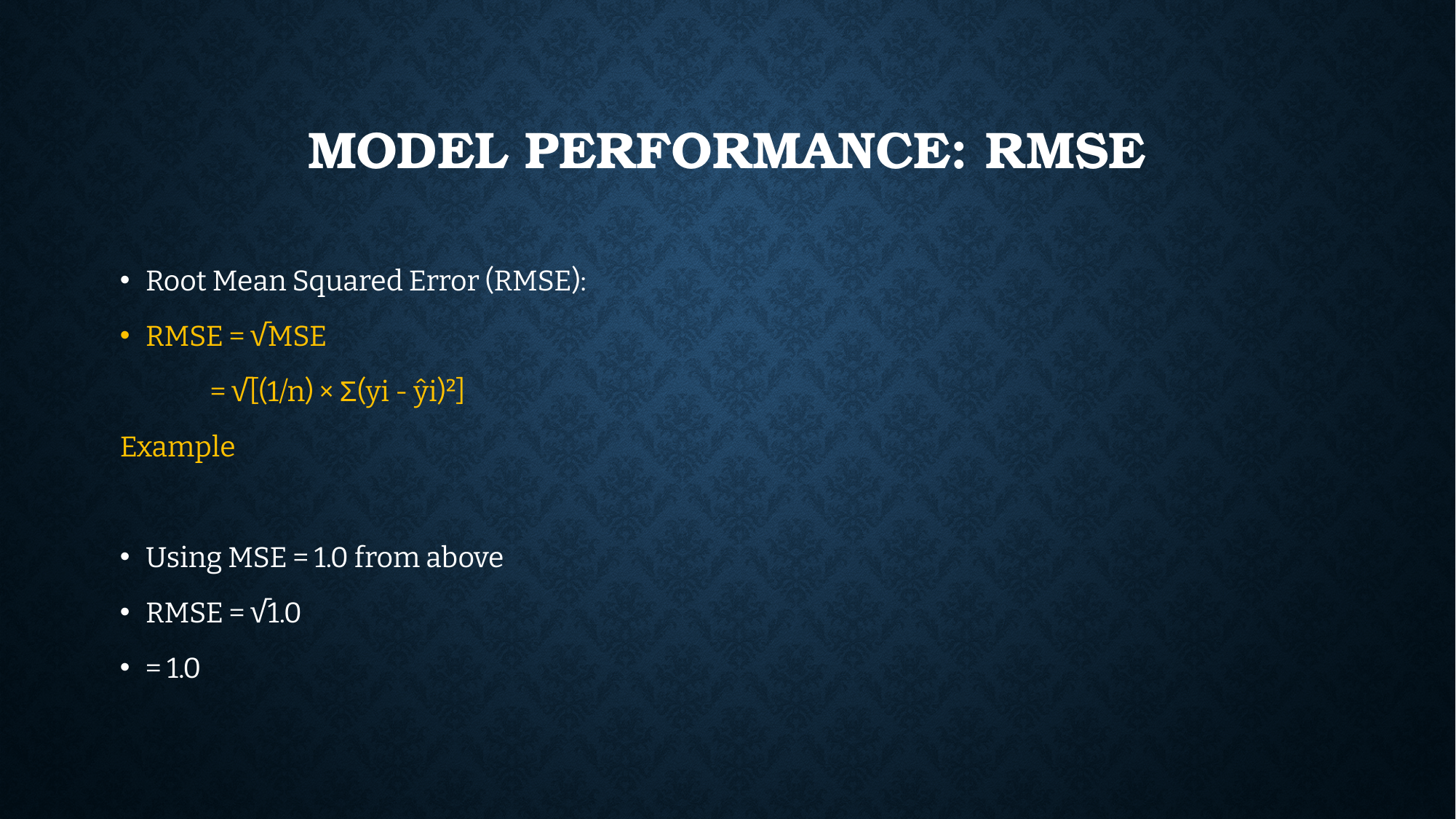

# Model Performance: RMSE
Root Mean Squared Error (RMSE):
RMSE = √MSE
                = √[(1/n) × Σ(yi - ŷi)²]
Example

Using MSE = 1.0 from above
RMSE = √1.0
= 1.0